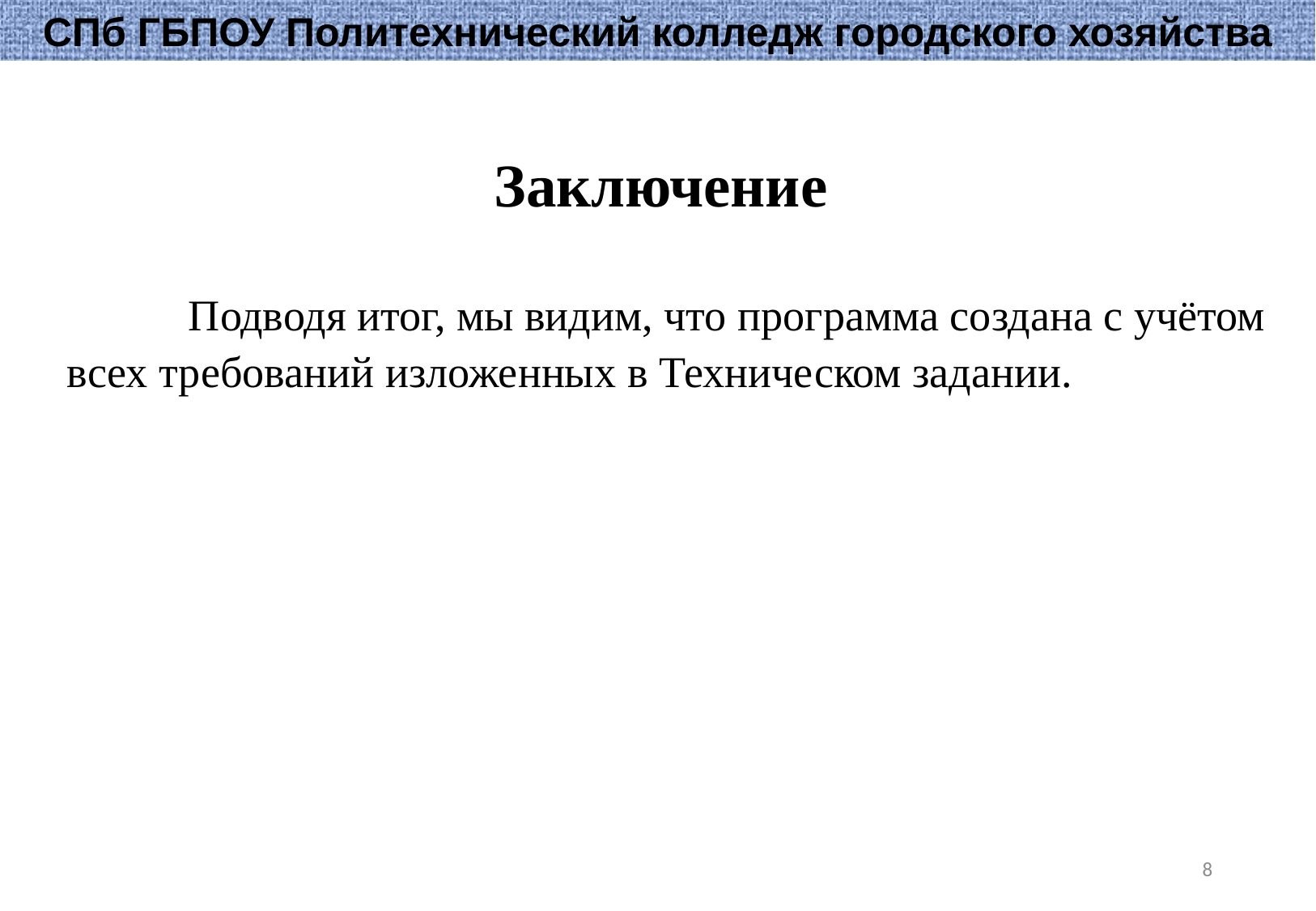

СПб ГБПОУ Политехнический колледж городского хозяйства
# Заключение
	Подводя итог, мы видим, что программа создана с учётом всех требований изложенных в Техническом задании.

8